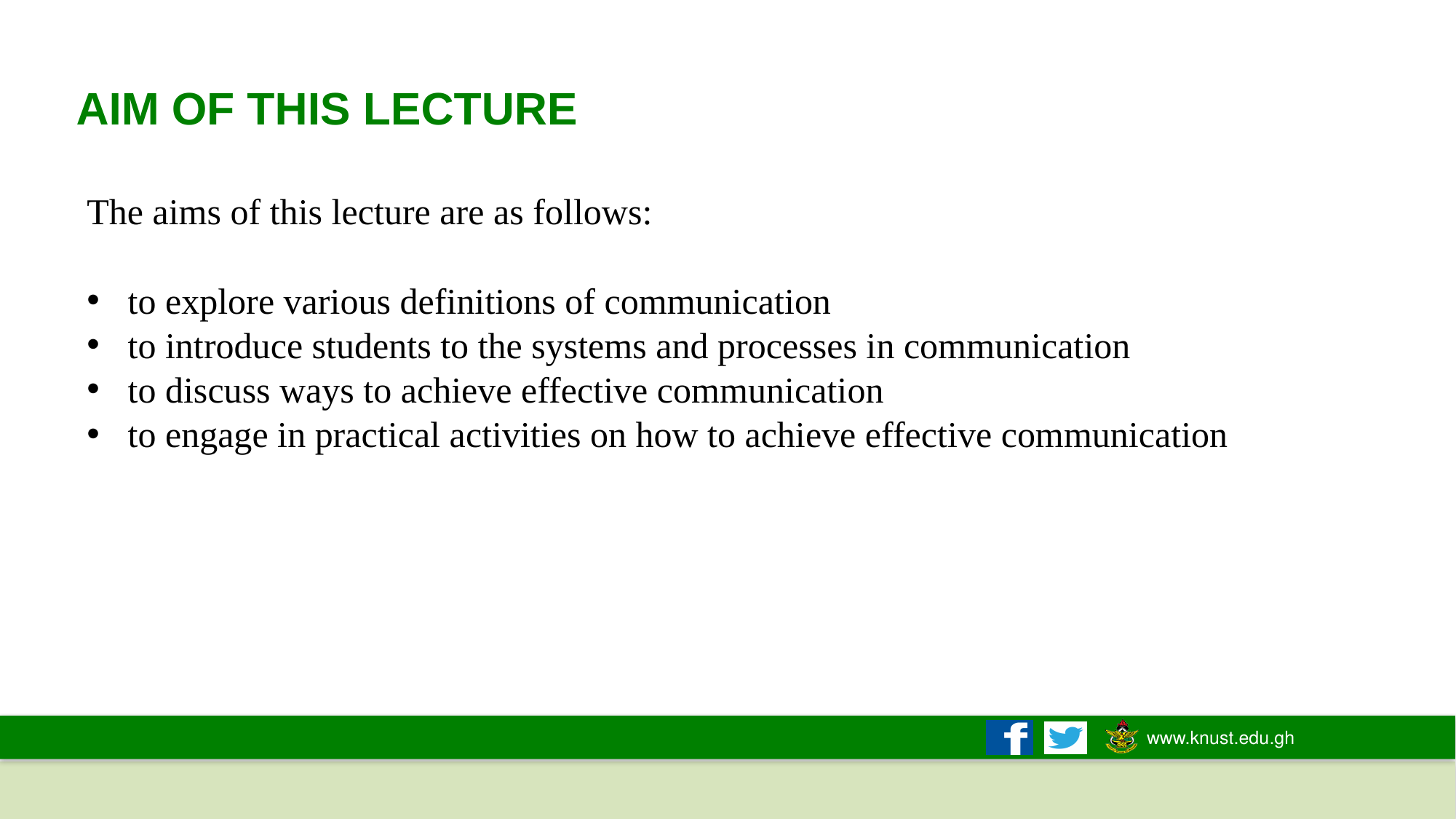

AIM OF THIS LECTURE
The aims of this lecture are as follows:

to explore various definitions of communication
to introduce students to the systems and processes in communication
to discuss ways to achieve effective communication
to engage in practical activities on how to achieve effective communication
4